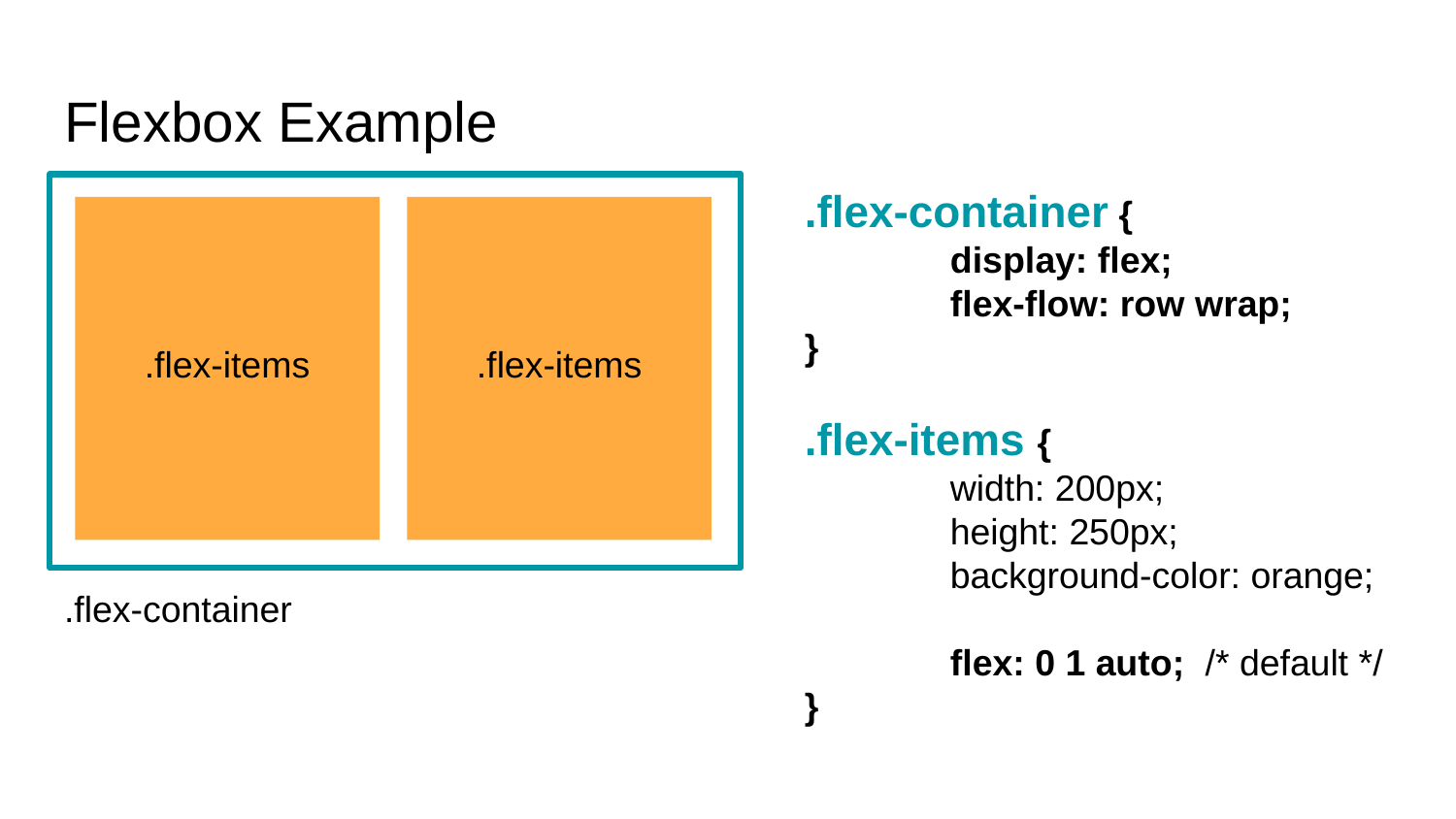

# Flexbox Example
.flex-container {
	display: flex;
	flex-flow: row wrap;
}

.flex-items {
	width: 200px;
	height: 250px;
	background-color: orange;

	flex: 0 1 auto;  /* default */
}

.flex-container

.flex-items

.flex-items